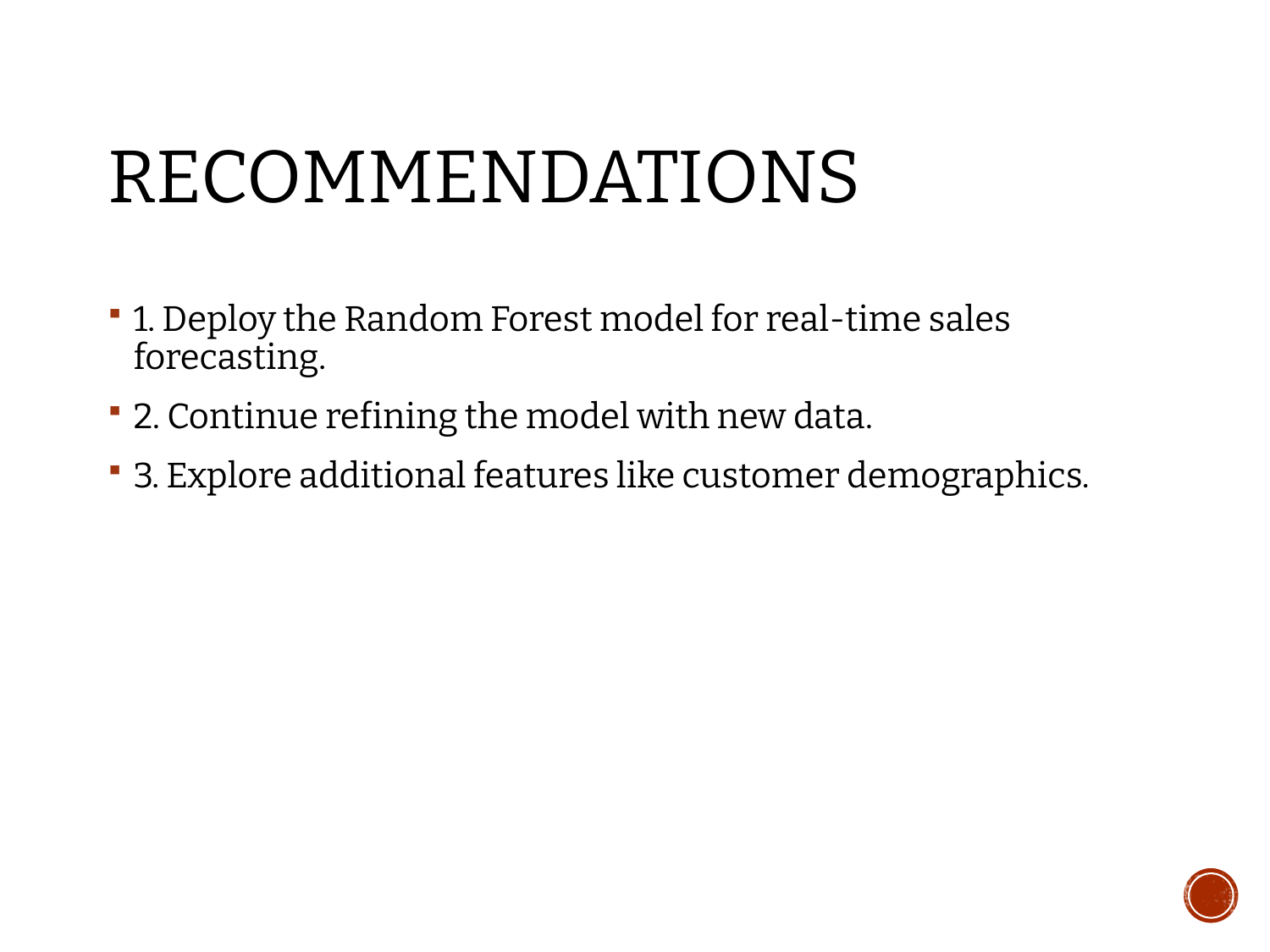

# Recommendations
1. Deploy the Random Forest model for real-time sales forecasting.
2. Continue refining the model with new data.
3. Explore additional features like customer demographics.